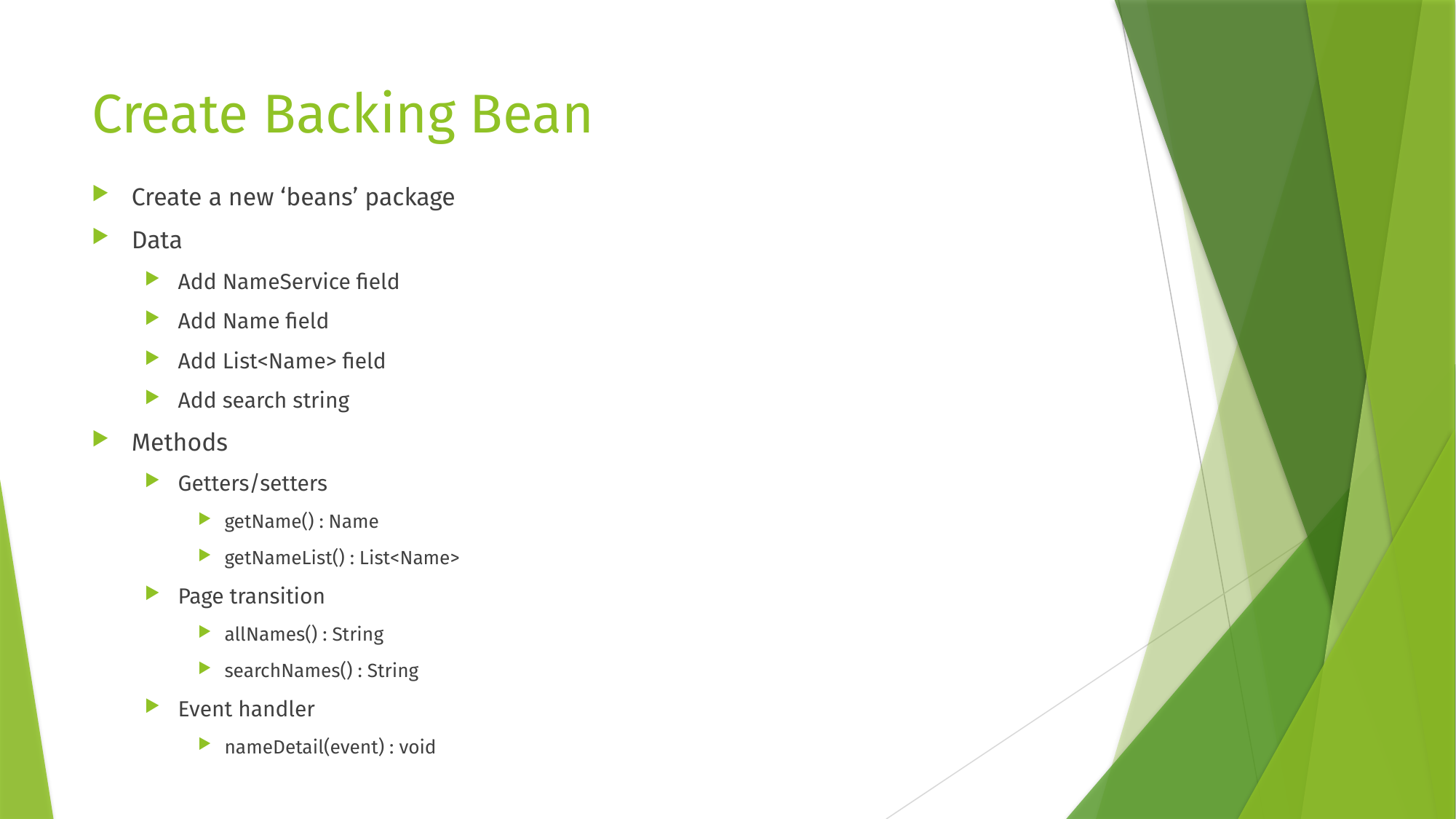

# Create Backing Bean
Create a new ‘beans’ package
Data
Add NameService field
Add Name field
Add List<Name> field
Add search string
Methods
Getters/setters
getName() : Name
getNameList() : List<Name>
Page transition
allNames() : String
searchNames() : String
Event handler
nameDetail(event) : void